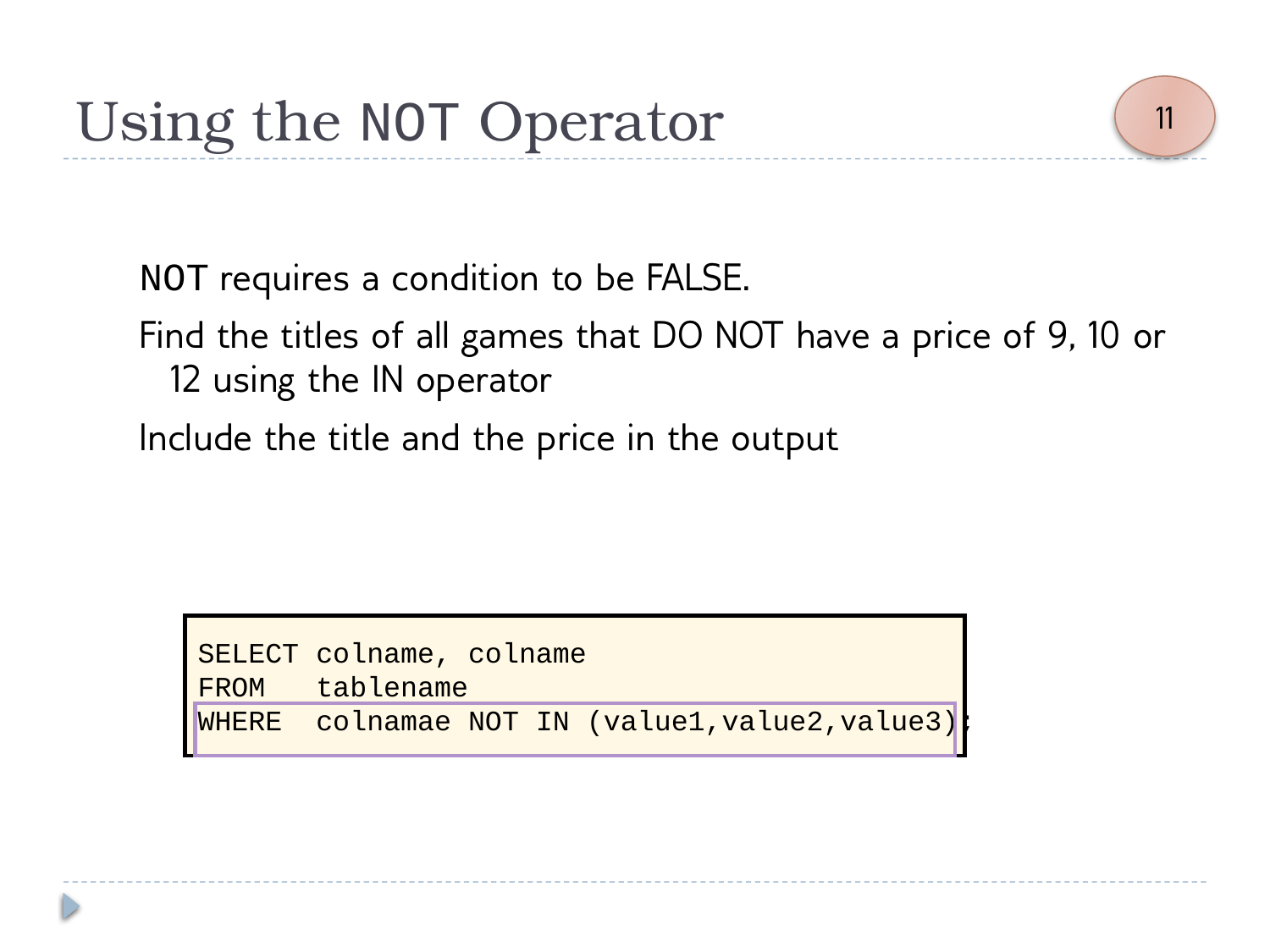

# Using the NOT Operator
11
NOT requires a condition to be FALSE.
Find the titles of all games that DO NOT have a price of 9, 10 or 12 using the IN operator
Include the title and the price in the output
SELECT colname, colname
FROM   tablename
WHERE  colnamae NOT IN (value1,value2,value3);